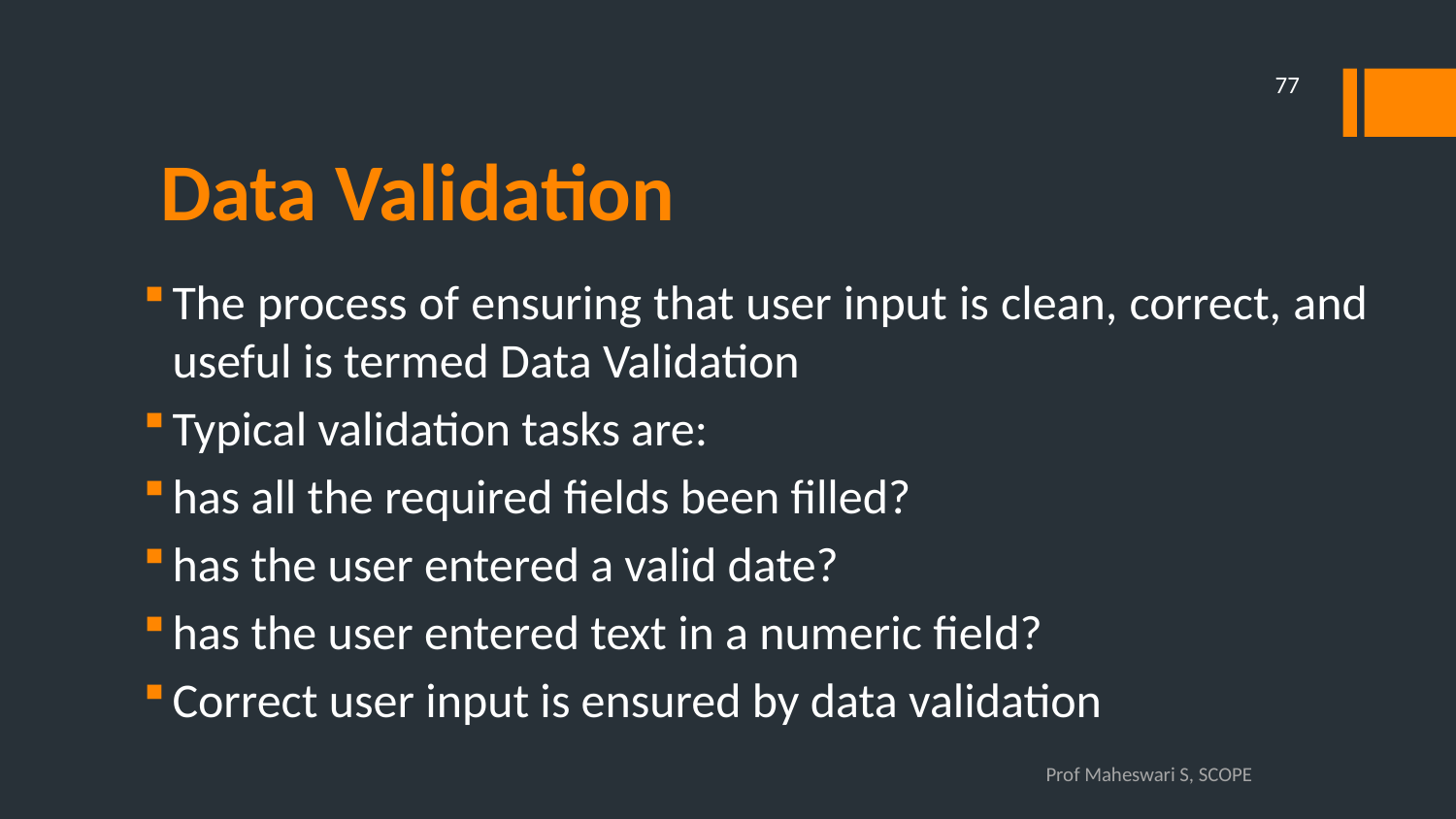

77
# Data Validation
The process of ensuring that user input is clean, correct, and useful is termed Data Validation
Typical validation tasks are:
has all the required fields been filled?
has the user entered a valid date?
has the user entered text in a numeric field?
Correct user input is ensured by data validation

Prof Maheswari S, SCOPE